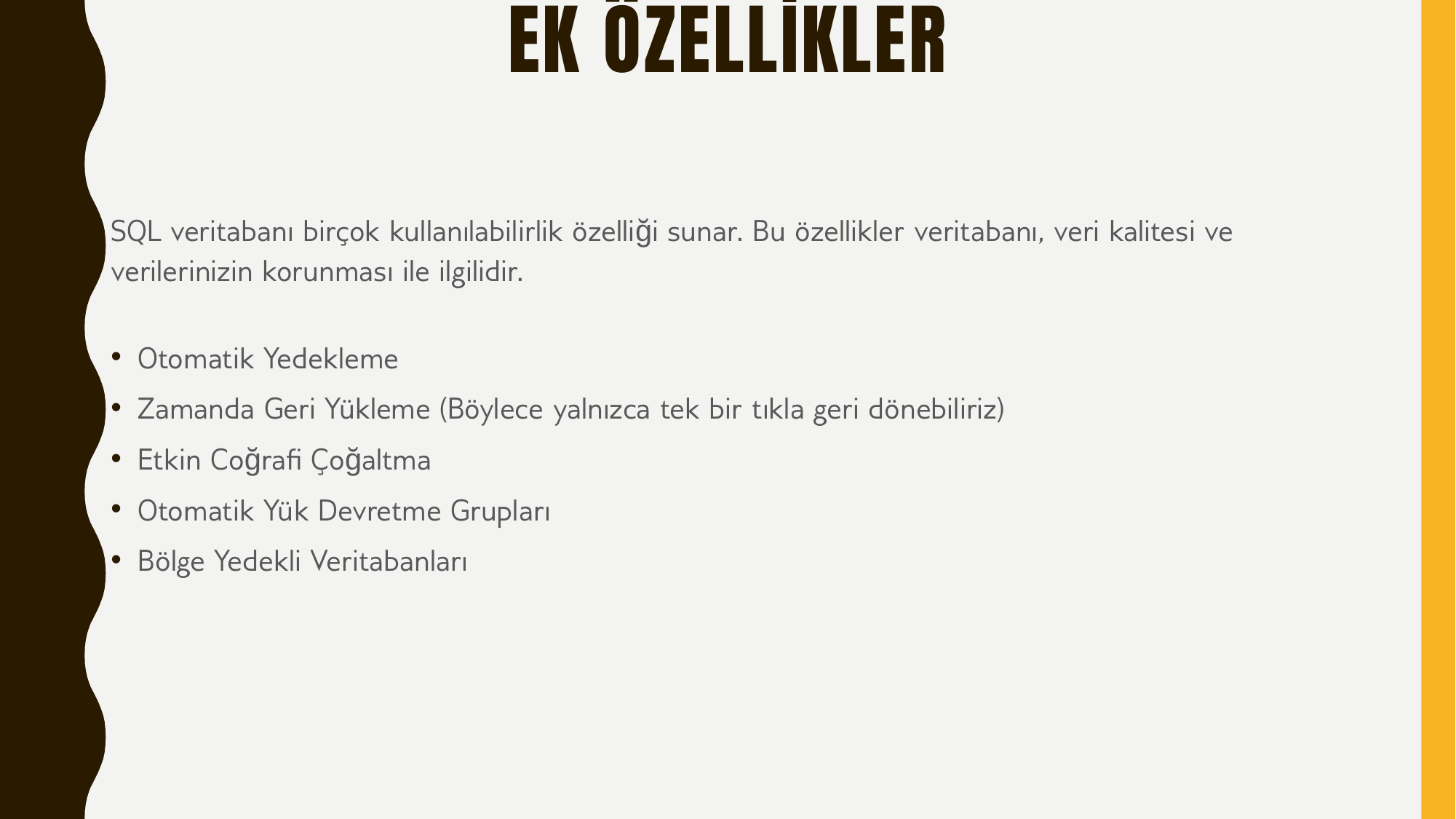

# Ek Özellikler
SQL veritabanı birçok kullanılabilirlik özelliği sunar. Bu özellikler veritabanı, veri kalitesi ve verilerinizin korunması ile ilgilidir.
Otomatik Yedekleme
Zamanda Geri Yükleme (Böylece yalnızca tek bir tıkla geri dönebiliriz)
Etkin Coğrafi Çoğaltma
Otomatik Yük Devretme Grupları
Bölge Yedekli Veritabanları